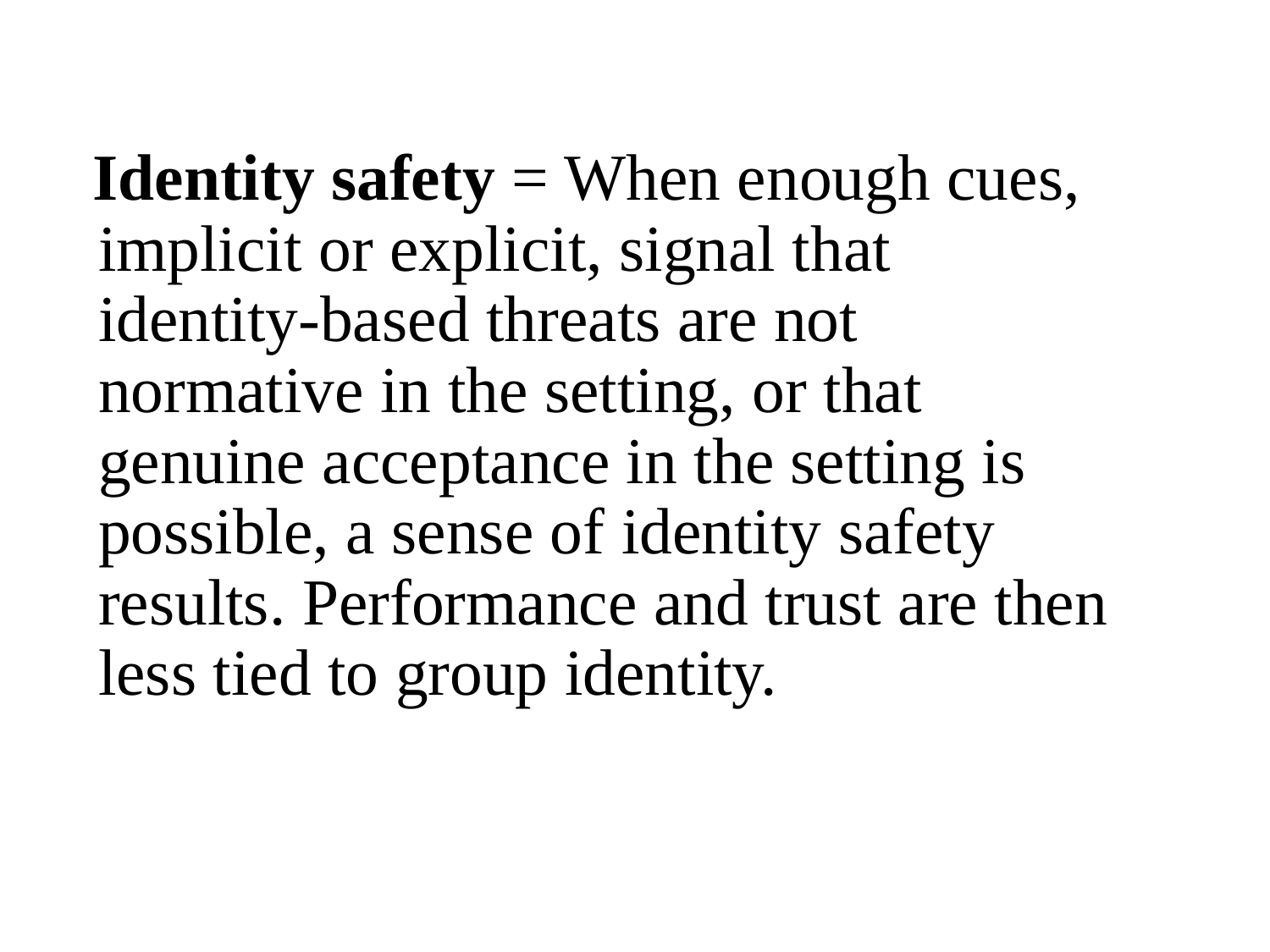

#
 Identity safety = When enough cues, implicit or explicit, signal that identity-based threats are not normative in the setting, or that genuine acceptance in the setting is possible, a sense of identity safety results. Performance and trust are then less tied to group identity.